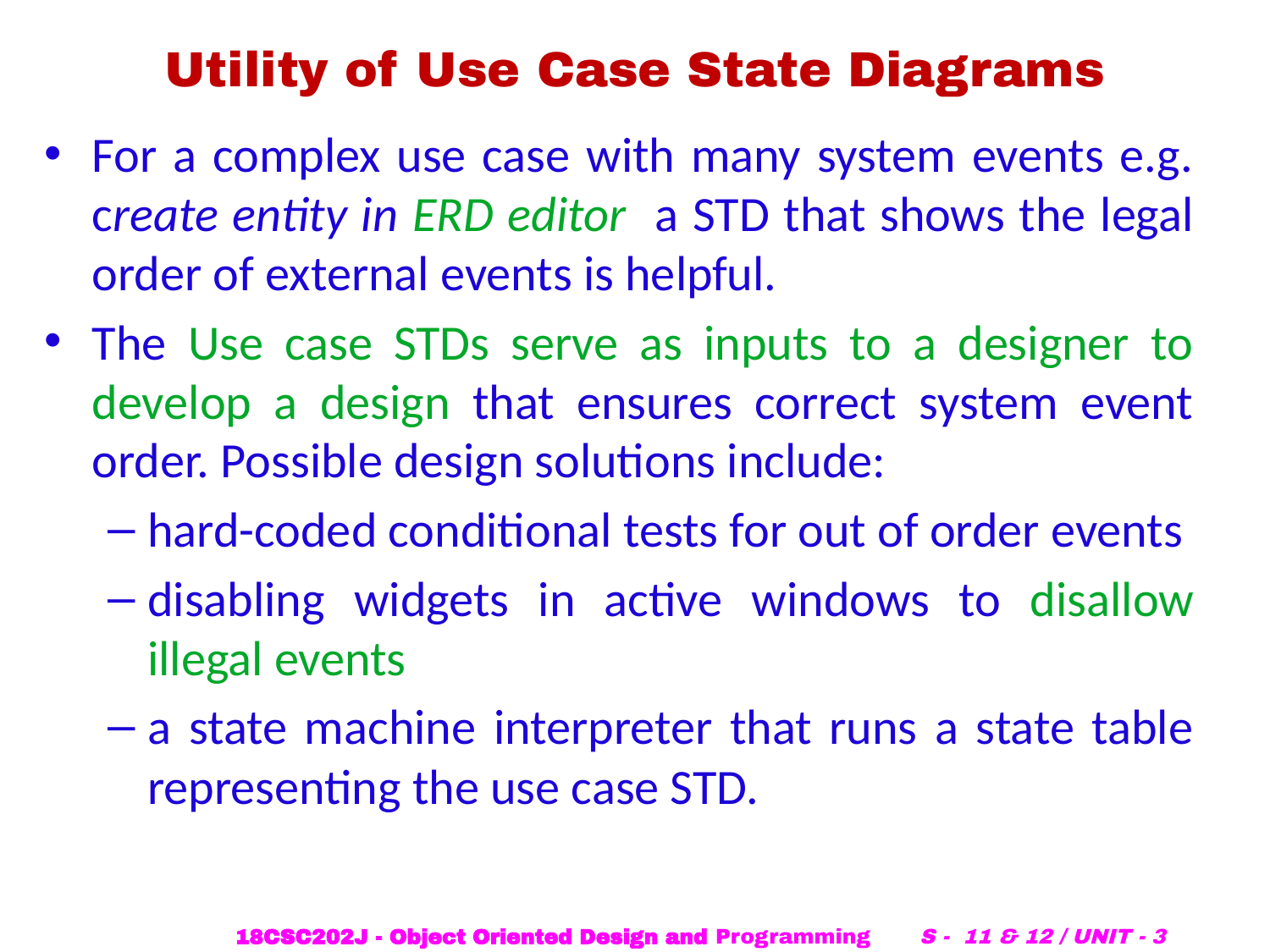

# Utility of Use Case State Diagrams
For a complex use case with many system events e.g. create entity in ERD editor  a STD that shows the legal order of external events is helpful.
The Use case STDs serve as inputs to a designer to develop a design that ensures correct system event order. Possible design solutions include:
hard-coded conditional tests for out of order events
disabling widgets in active windows to disallow illegal events
a state machine interpreter that runs a state table representing the use case STD.
18CSC202J - Object Oriented Design and Programming       S -  11 & 12 / UNIT - 3